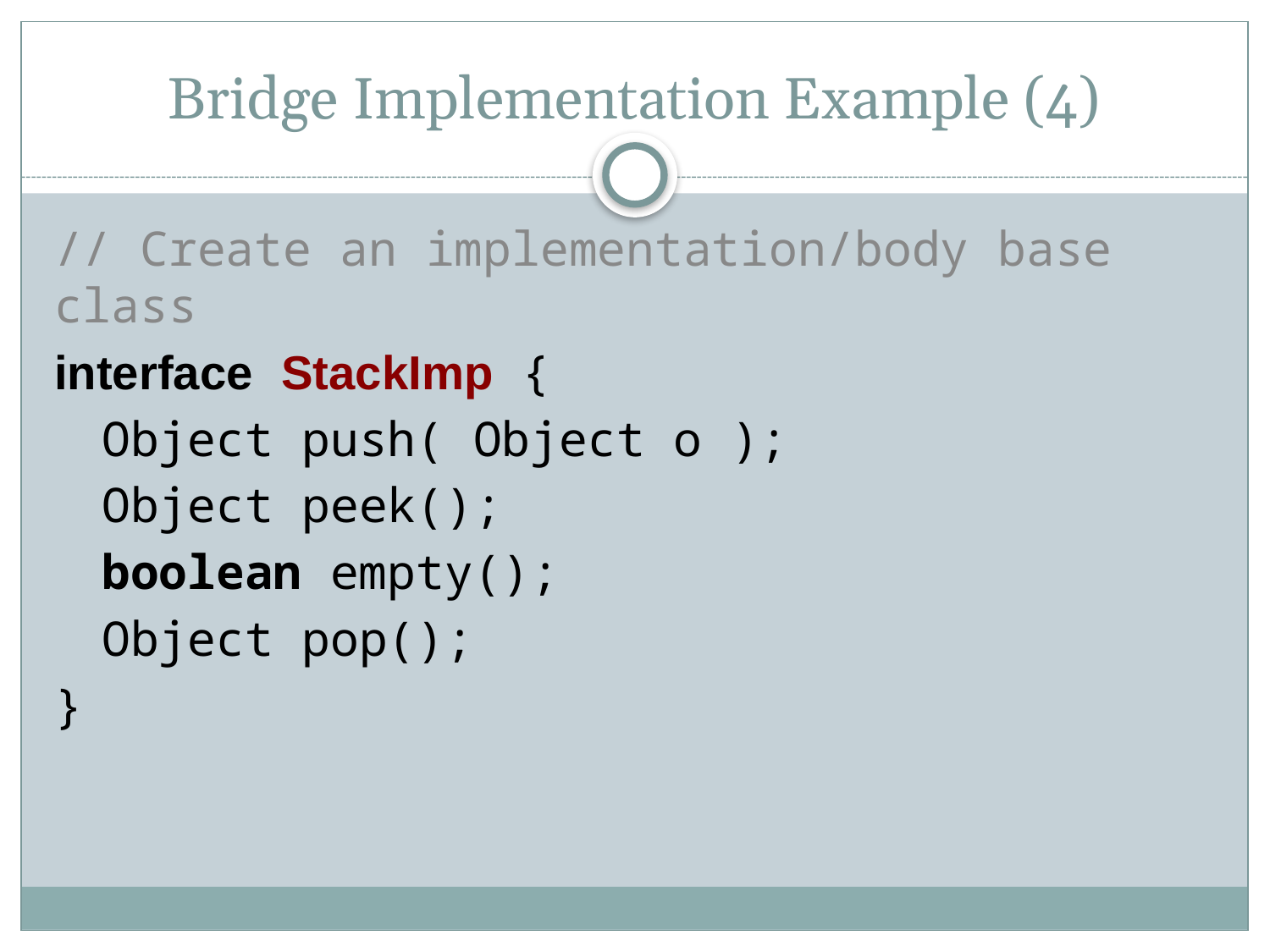

# Bridge Implementation Example (4)
// Create an implementation/body base class
interface StackImp {
Object push( Object o );
Object peek();
boolean empty();
Object pop();
}